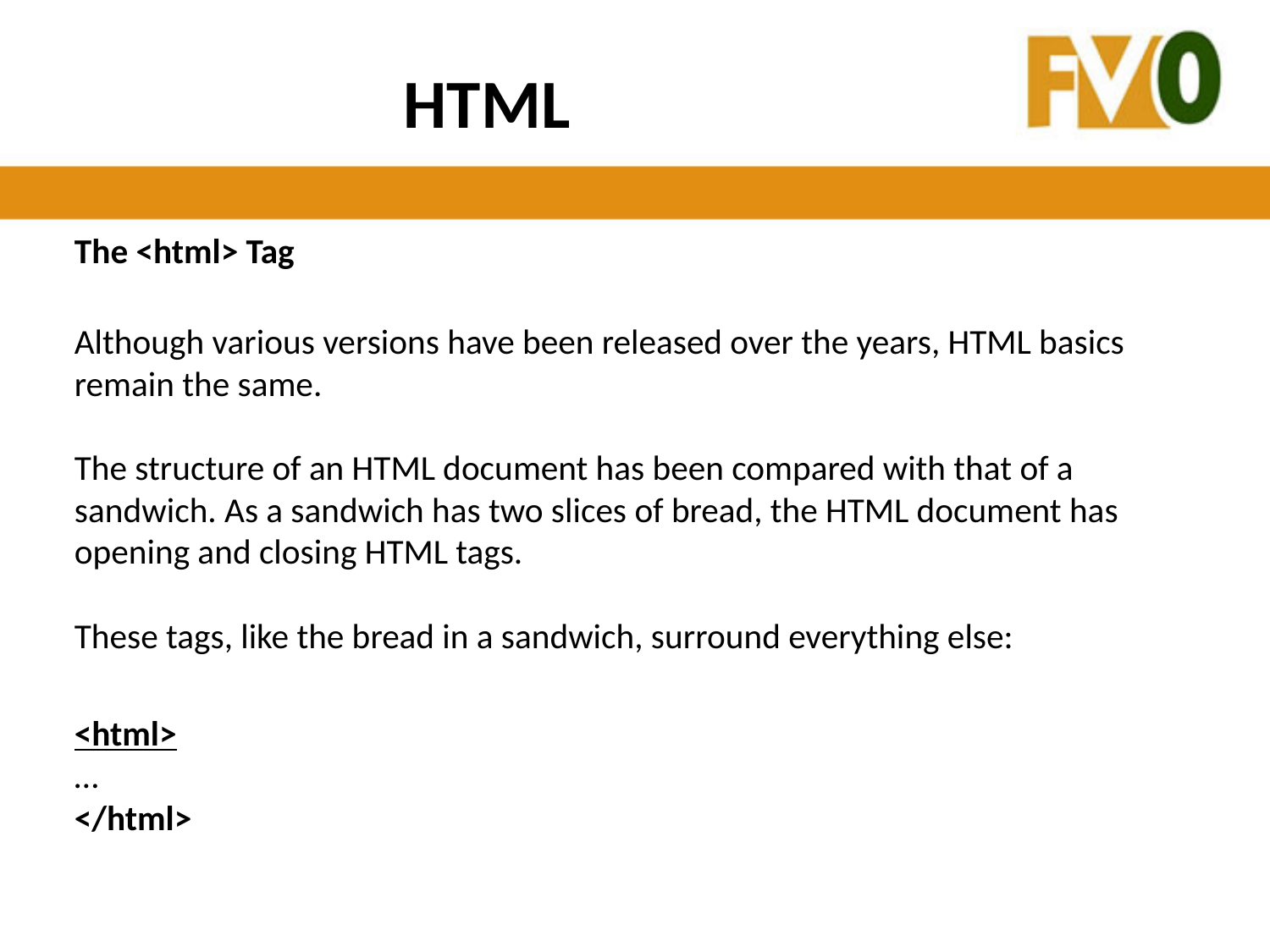

# HTML
The <html> Tag
Although various versions have been released over the years, HTML basics remain the same. 
The structure of an HTML document has been compared with that of a sandwich. As a sandwich has two slices of bread, the HTML document has opening and closing HTML tags. 
These tags, like the bread in a sandwich, surround everything else:

<html>
…
</html>